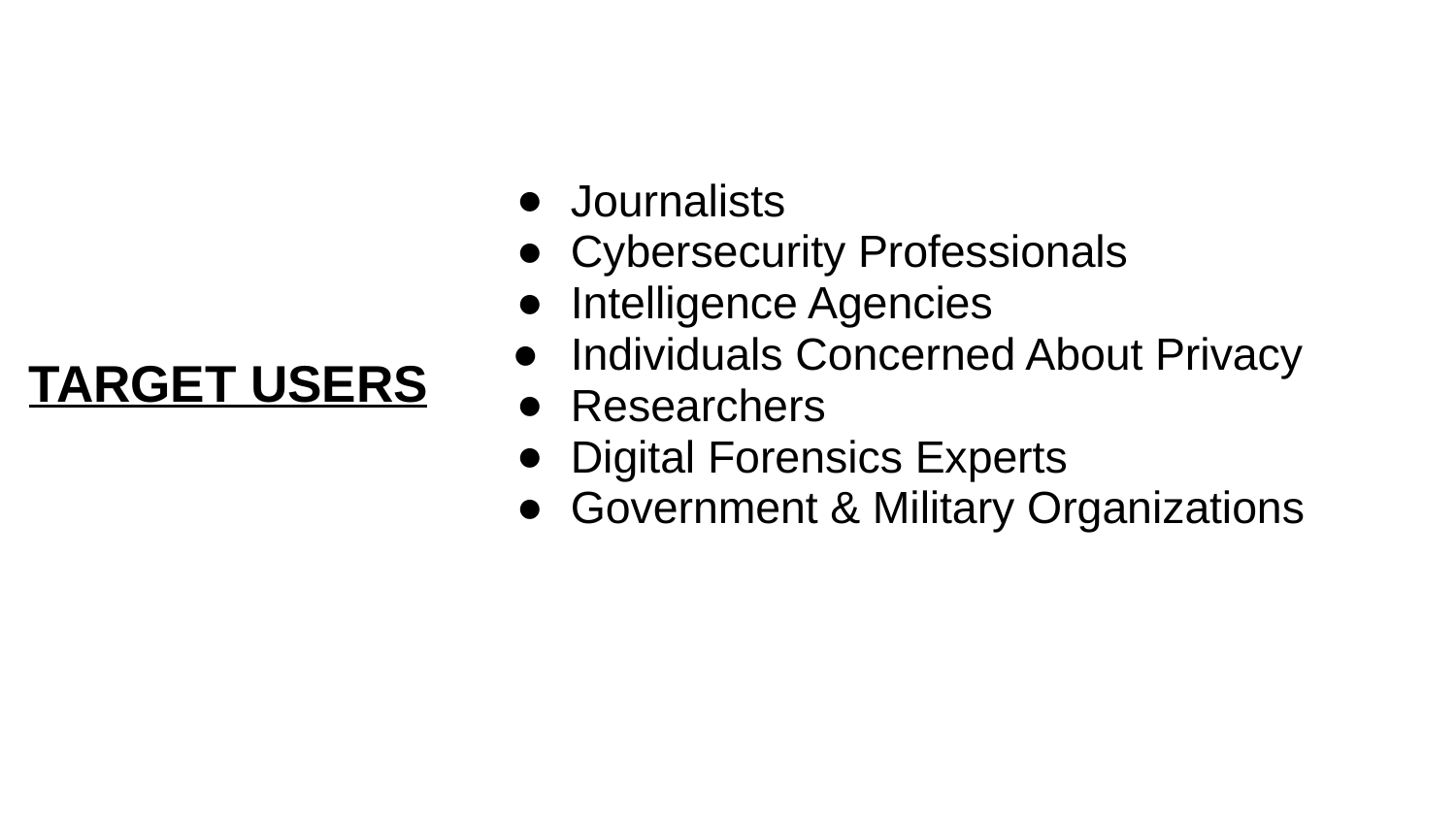

Journalists
Cybersecurity Professionals
Intelligence Agencies
Individuals Concerned About Privacy
Researchers
Digital Forensics Experts
Government & Military Organizations

# TARGET USERS